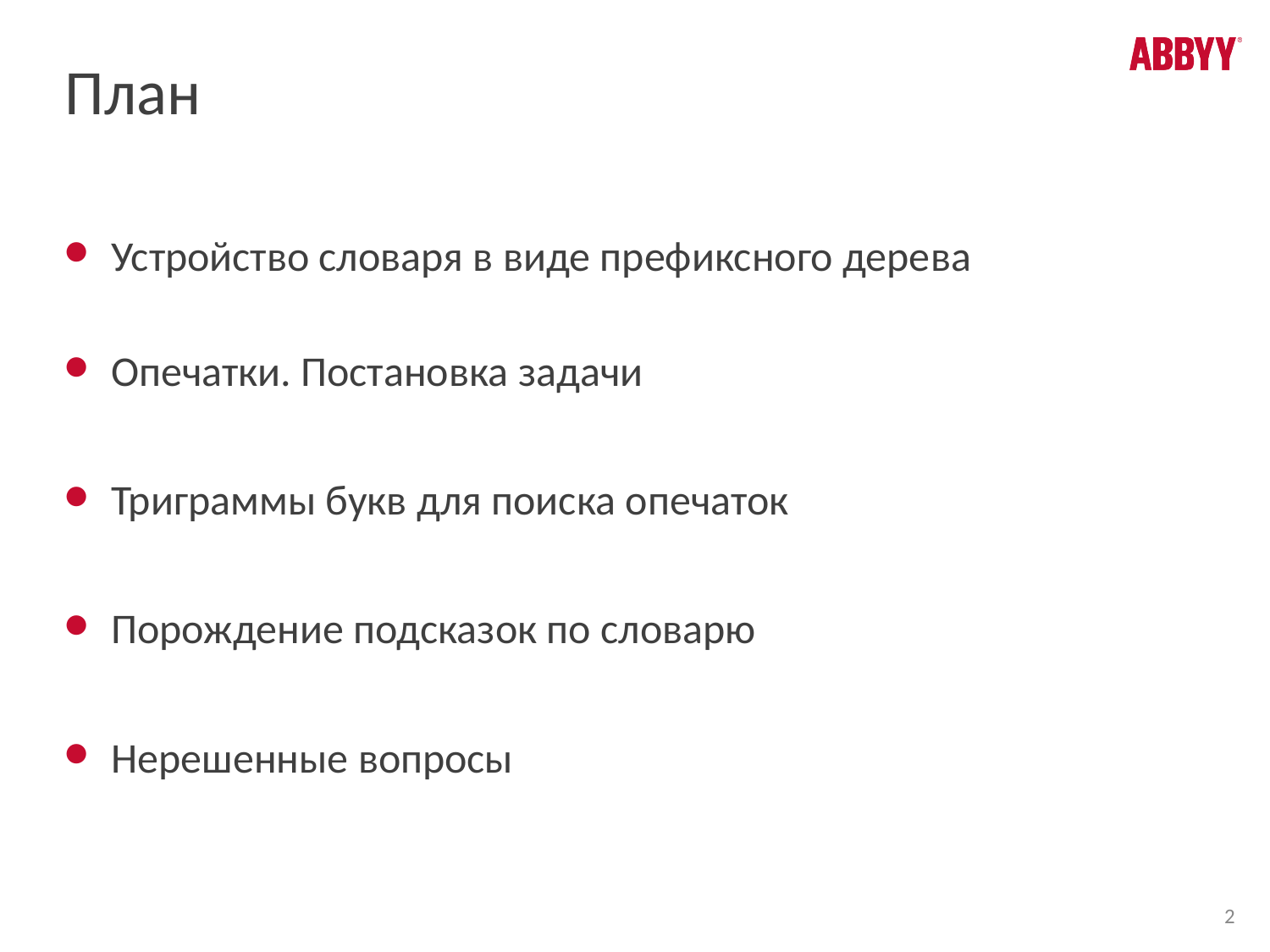

# План
Устройство словаря в виде префиксного дерева

Опечатки. Постановка задачи

Триграммы букв для поиска опечаток

Порождение подсказок по словарю

Нерешенные вопросы

2